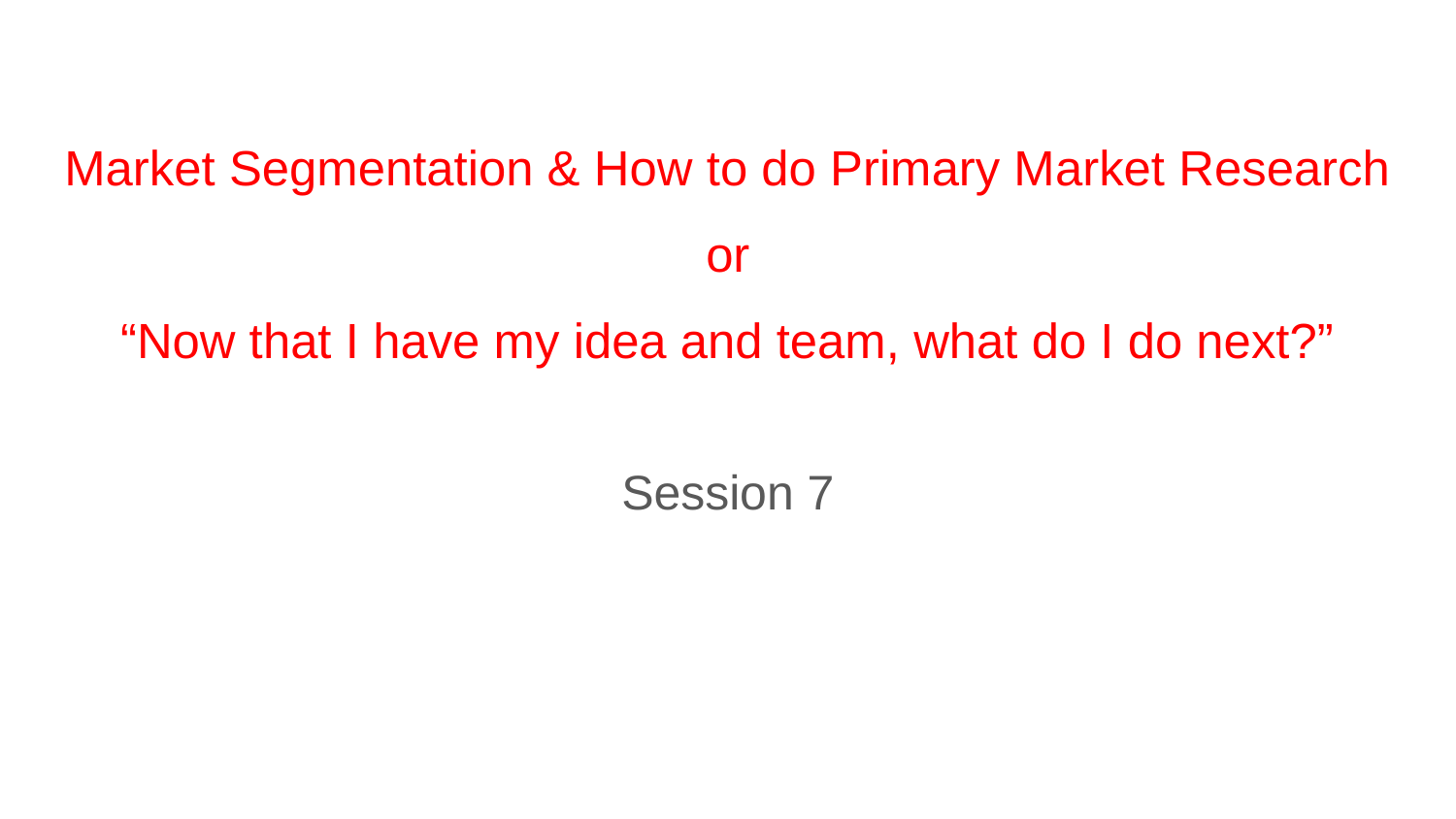

# Market Segmentation & How to do Primary Market Research
or
“Now that I have my idea and team, what do I do next?”

Session 7